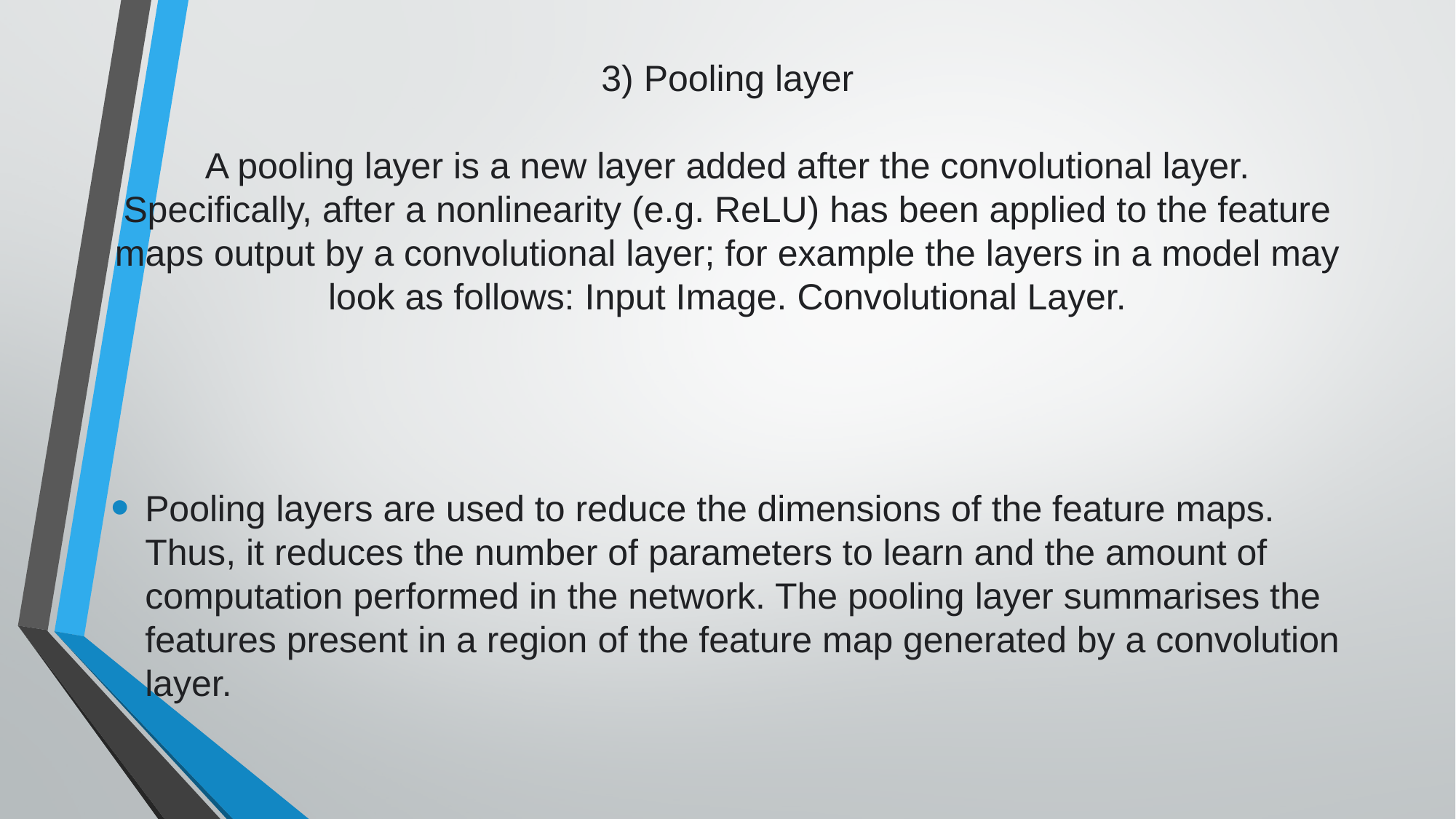

# 3) Pooling layer A pooling layer is a new layer added after the convolutional layer. Specifically, after a nonlinearity (e.g. ReLU) has been applied to the feature maps output by a convolutional layer; for example the layers in a model may look as follows: Input Image. Convolutional Layer.
Pooling layers are used to reduce the dimensions of the feature maps. Thus, it reduces the number of parameters to learn and the amount of computation performed in the network. The pooling layer summarises the features present in a region of the feature map generated by a convolution layer.